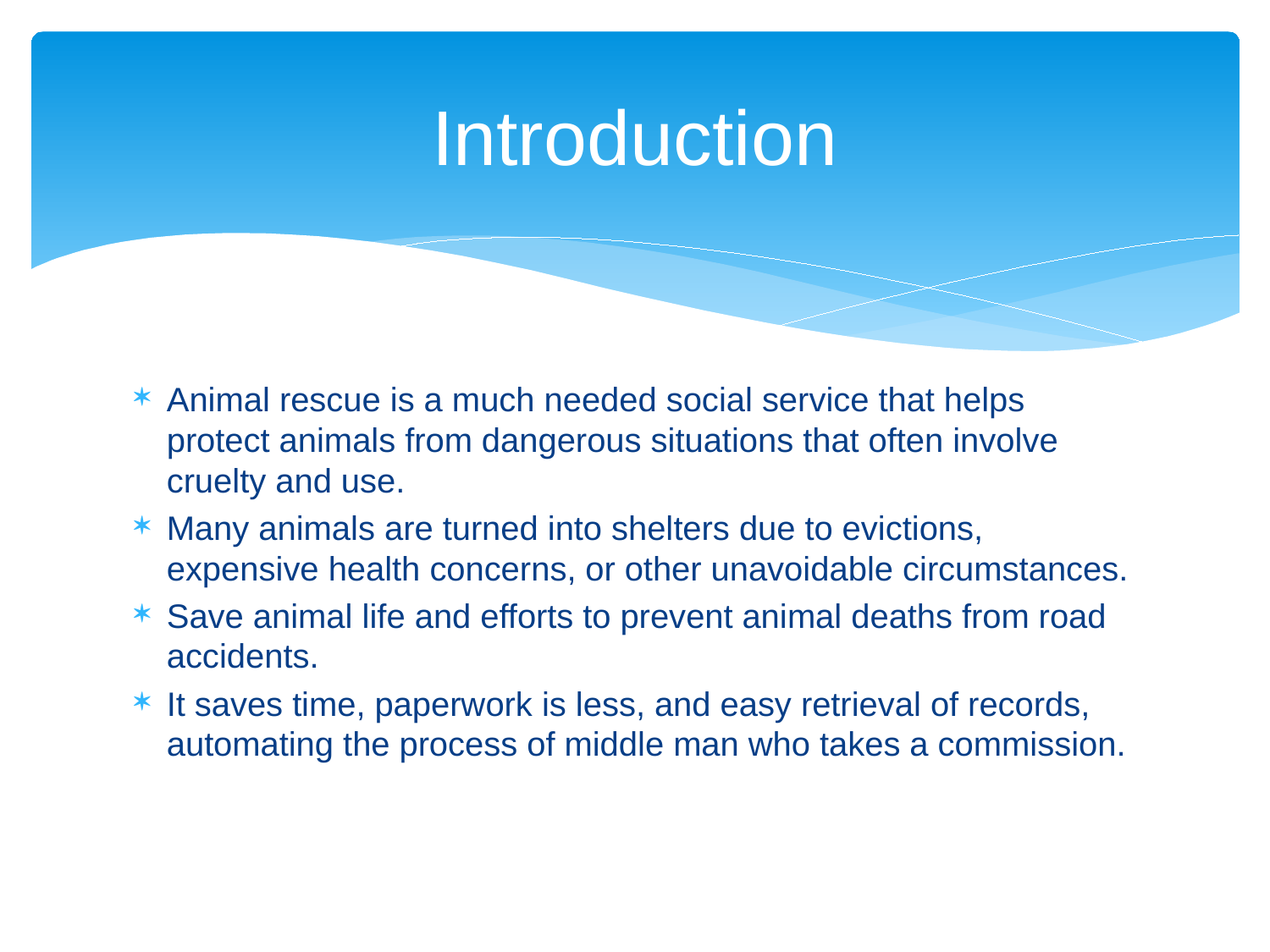

# Introduction
Animal rescue is a much needed social service that helps protect animals from dangerous situations that often involve cruelty and use.
Many animals are turned into shelters due to evictions, expensive health concerns, or other unavoidable circumstances.
Save animal life and efforts to prevent animal deaths from road accidents.
It saves time, paperwork is less, and easy retrieval of records, automating the process of middle man who takes a commission.